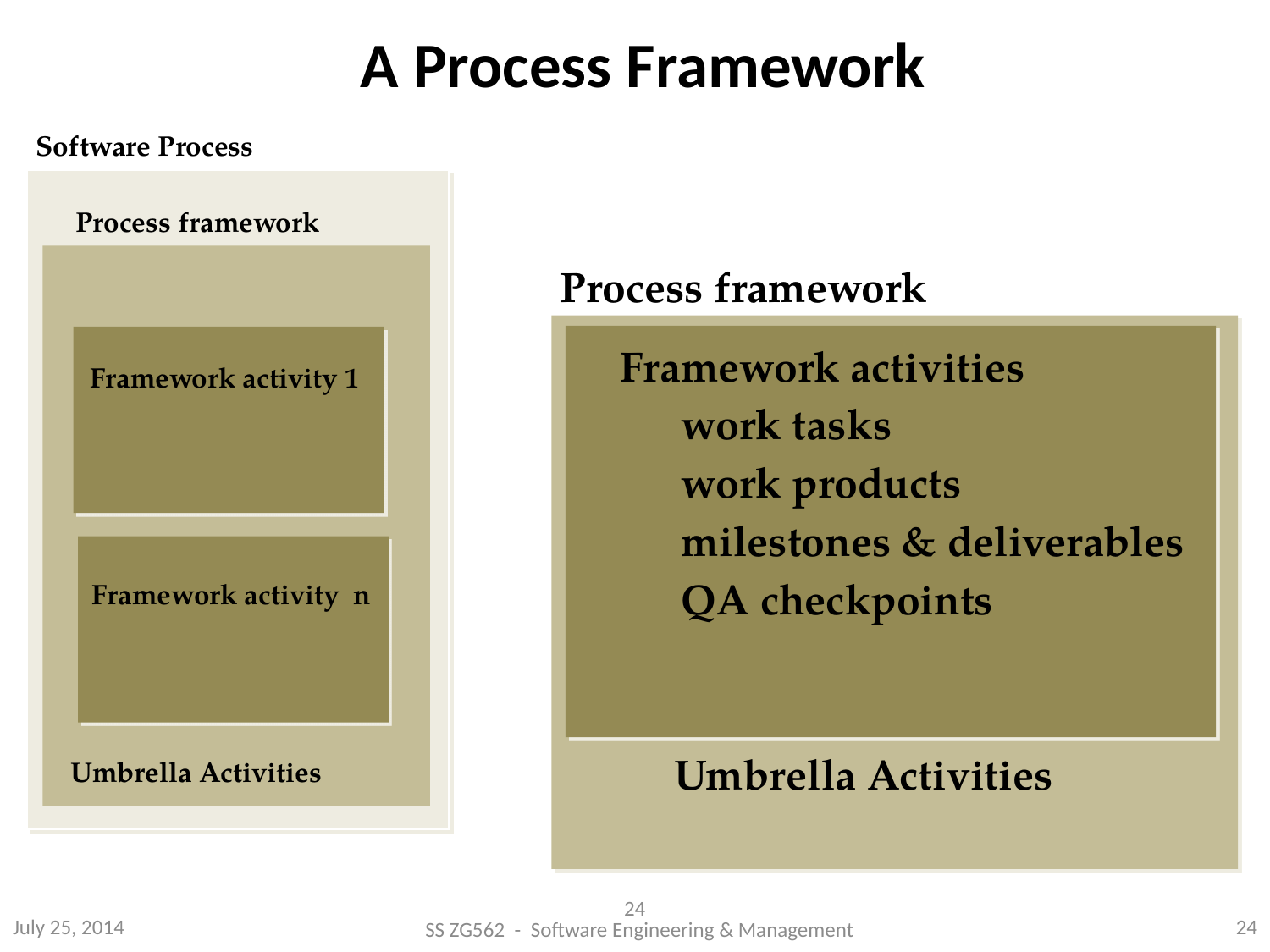

# A Process Framework
Software Process

Process framework

Process framework
Framework activities
  work tasks
  work products
  milestones & deliverables
  QA checkpoints

Umbrella Activities

Framework activity 1

Framework activity  n
Umbrella Activities
24
July 25, 2014
24
SS ZG562  -  Software Engineering & Management